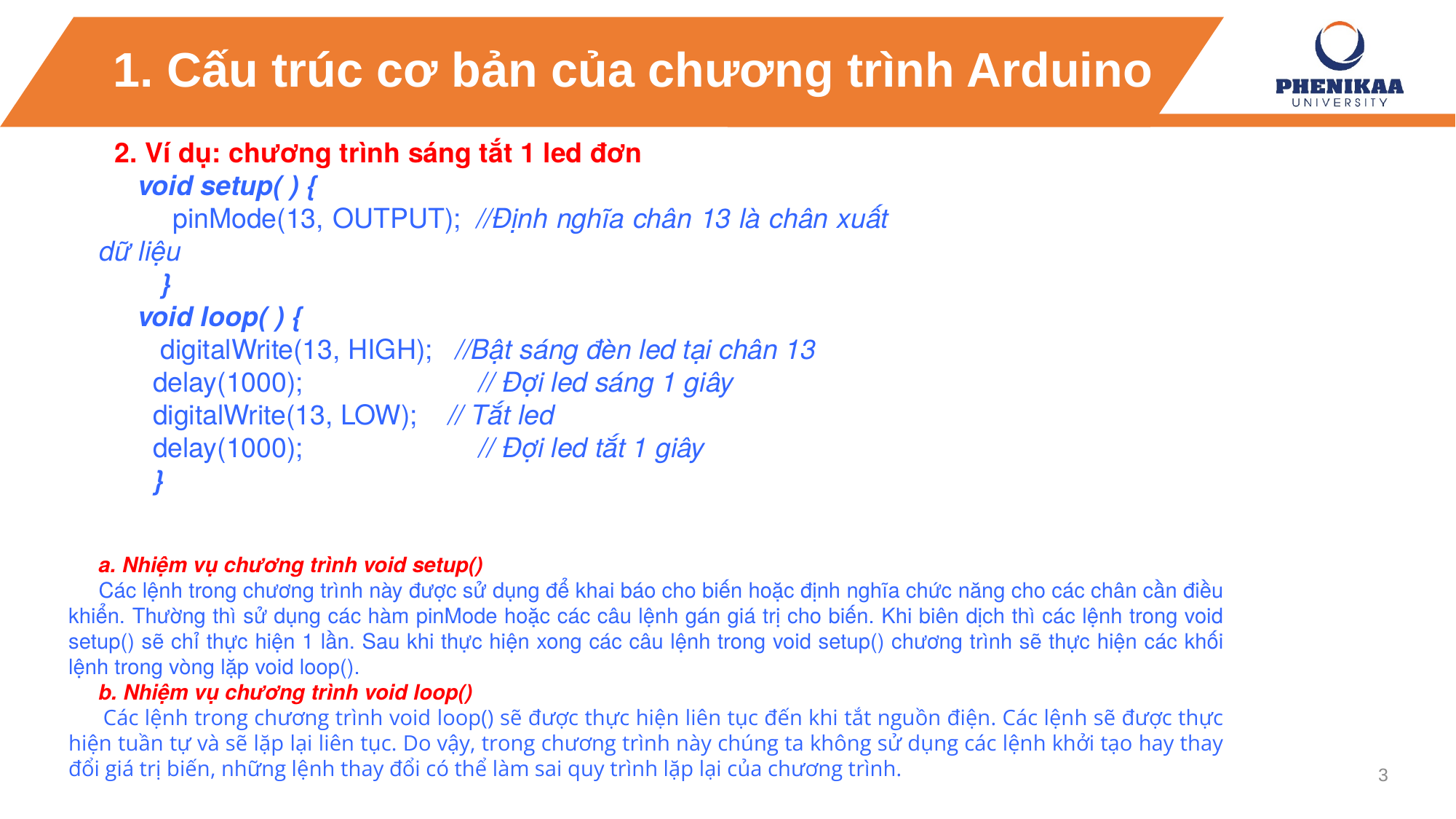

1. Cấu trúc cơ bản của chương trình Arduino
  2. Ví dụ: chương trình sáng tắt 1 led đơn
     void setup( ) {
         pinMode(13, OUTPUT);  //Định nghĩa chân 13 là chân xuất dữ liệu
        }
     void loop( ) {
        digitalWrite(13, HIGH);   //Bật sáng đèn led tại chân 13
       delay(1000);                       // Đợi led sáng 1 giây
       digitalWrite(13, LOW);    // Tắt led
       delay(1000);                       // Đợi led tắt 1 giây
       }

     a. Nhiệm vụ chương trình void setup()
     Các lệnh trong chương trình này được sử dụng để khai báo cho biến hoặc định nghĩa chức năng cho các chân cần điều khiển. Thường thì sử dụng các hàm pinMode hoặc các câu lệnh gán giá trị cho biến. Khi biên dịch thì các lệnh trong void setup() sẽ chỉ thực hiện 1 lần. Sau khi thực hiện xong các câu lệnh trong void setup() chương trình sẽ thực hiện các khối lệnh trong vòng lặp void loop().
     b. Nhiệm vụ chương trình void loop()
      Các lệnh trong chương trình void loop() sẽ được thực hiện liên tục đến khi tắt nguồn điện. Các lệnh sẽ được thực hiện tuần tự và sẽ lặp lại liên tục. Do vậy, trong chương trình này chúng ta không sử dụng các lệnh khởi tạo hay thay đổi giá trị biến, những lệnh thay đổi có thể làm sai quy trình lặp lại của chương trình.
3